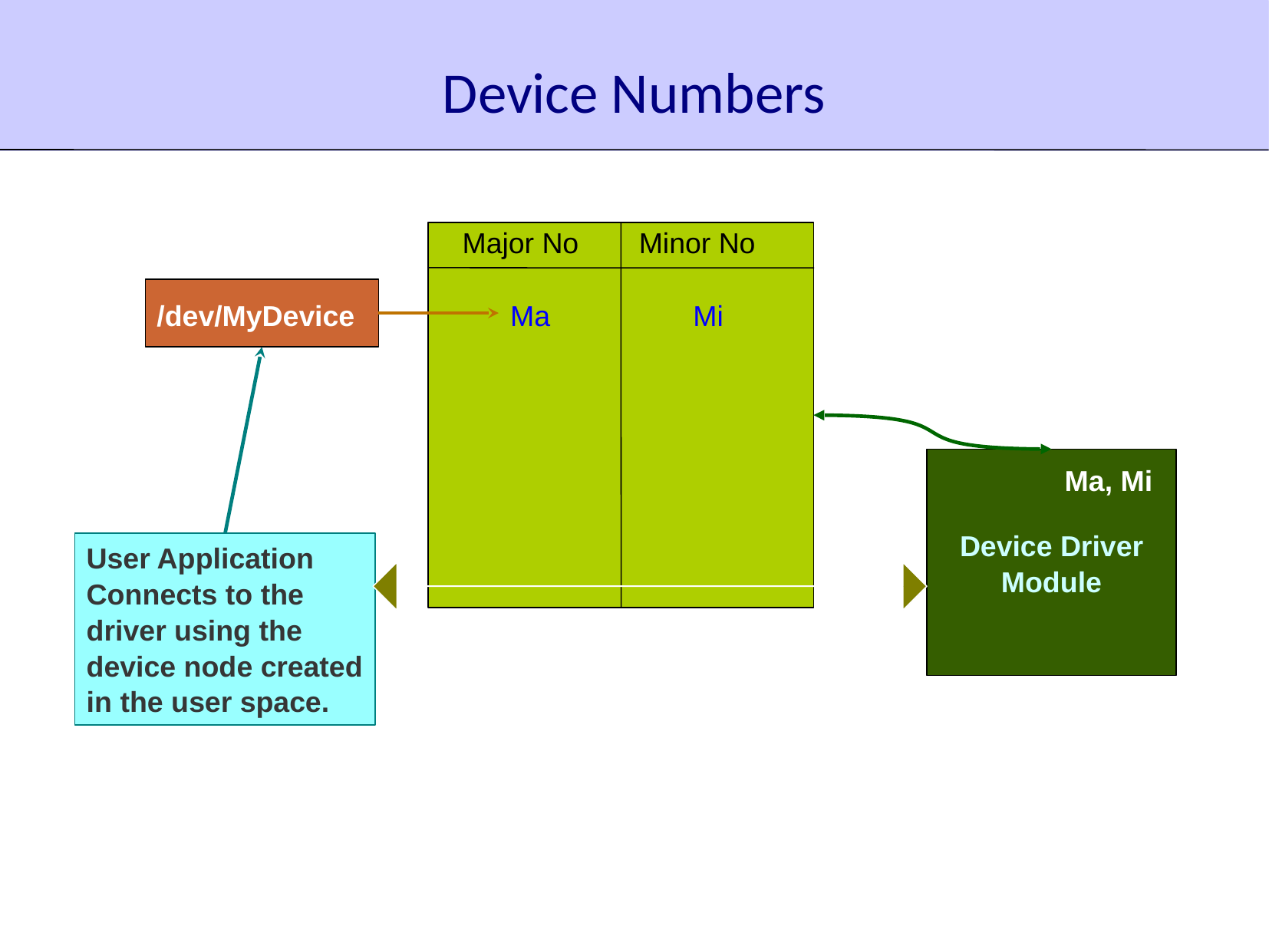

# Device Numbers
Major No
Minor No

/dev/MyDevice
Ma
Mi
Device Driver
Module
Ma, Mi
User Application Connects to the driver using the device node created in the user space.